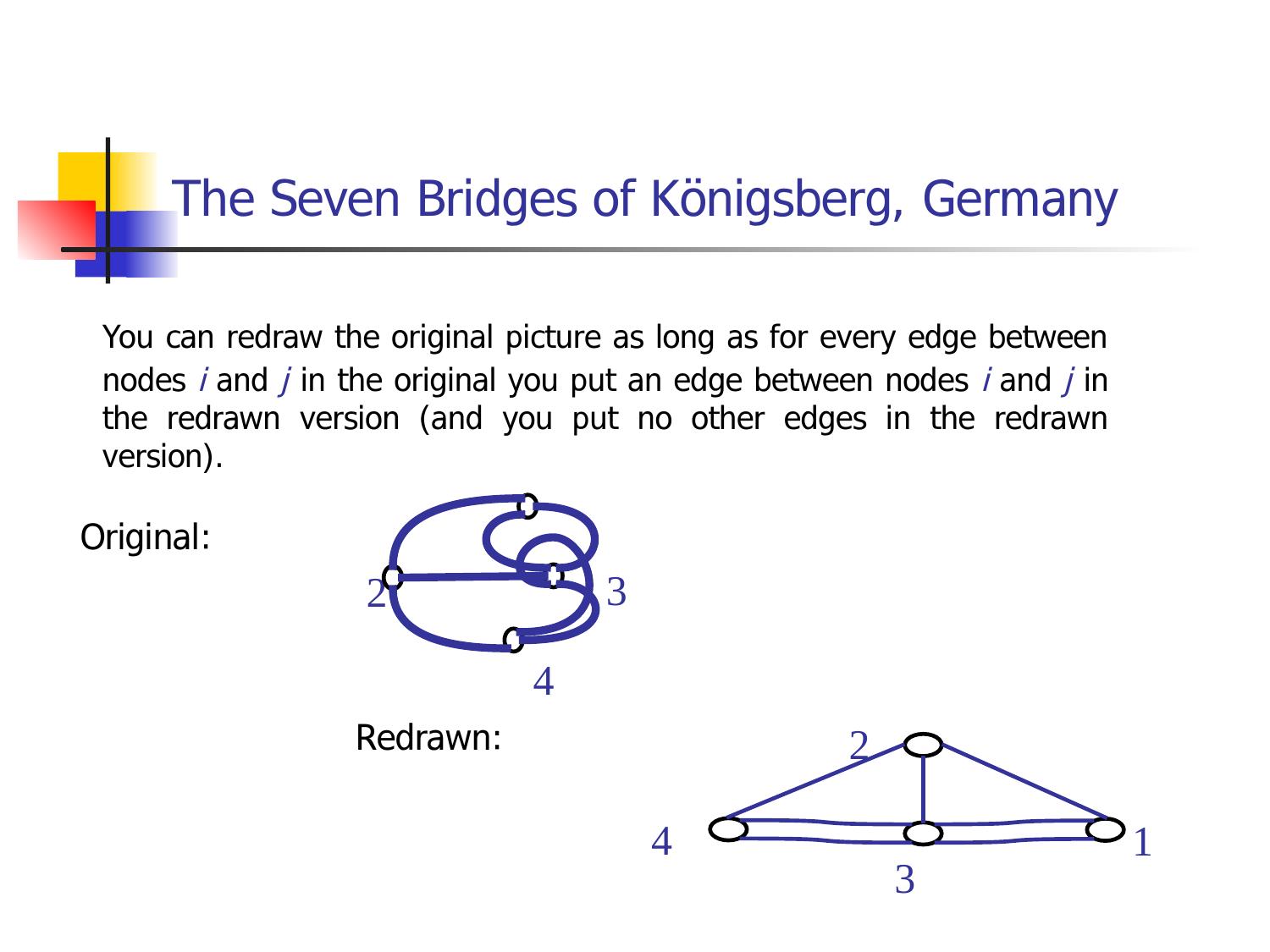

# The Seven Bridges of Königsberg, Germany
	You can redraw the original picture as long as for every edge between nodes i and j in the original you put an edge between nodes i and j in the redrawn version (and you put no other edges in the redrawn version).

3
2

4
Original:
Redrawn:
2

4
1
3